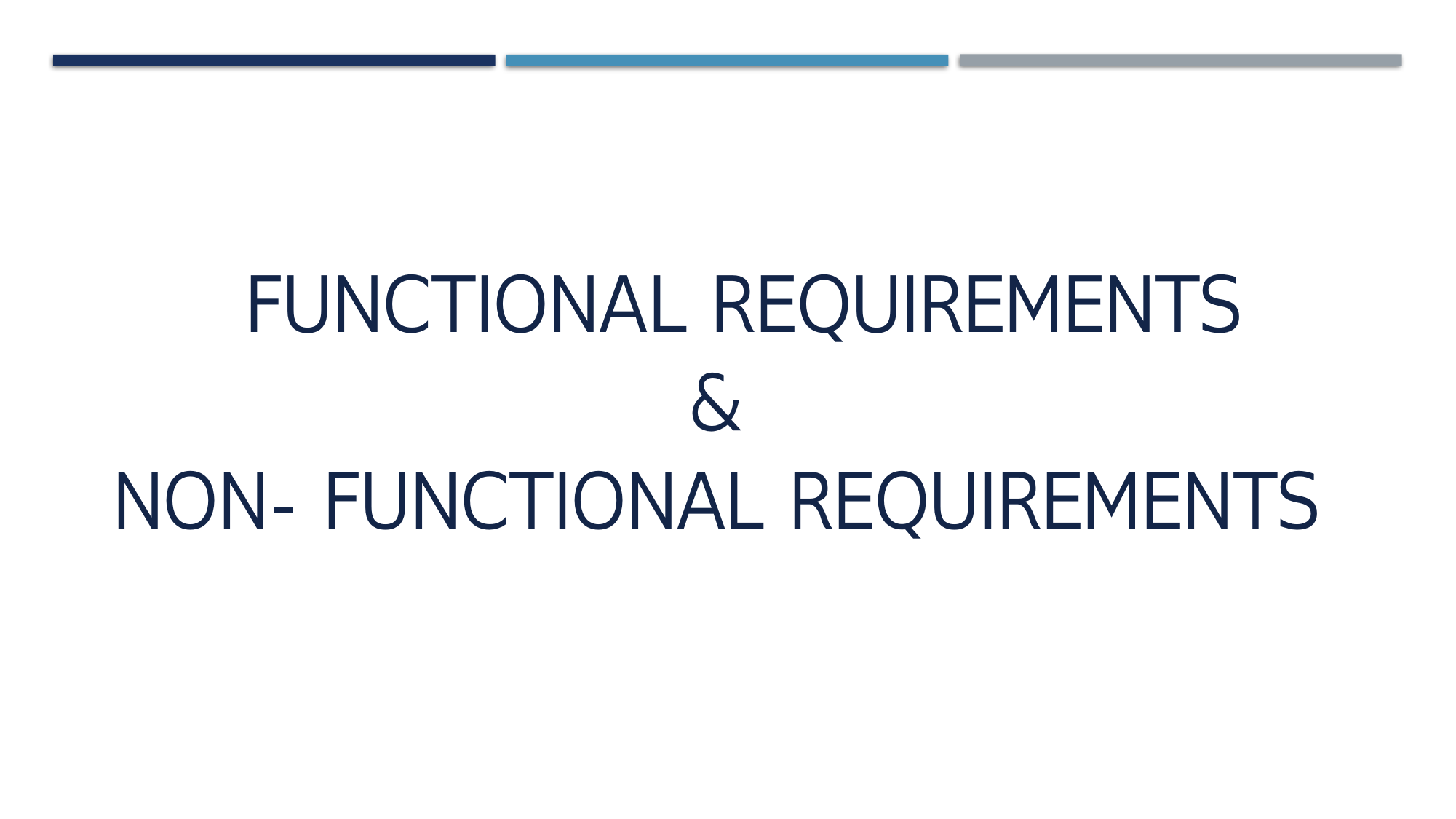

FUNCTIONAL REQUIREMENTS
 &
Non- Functional requirements
 SURVEY